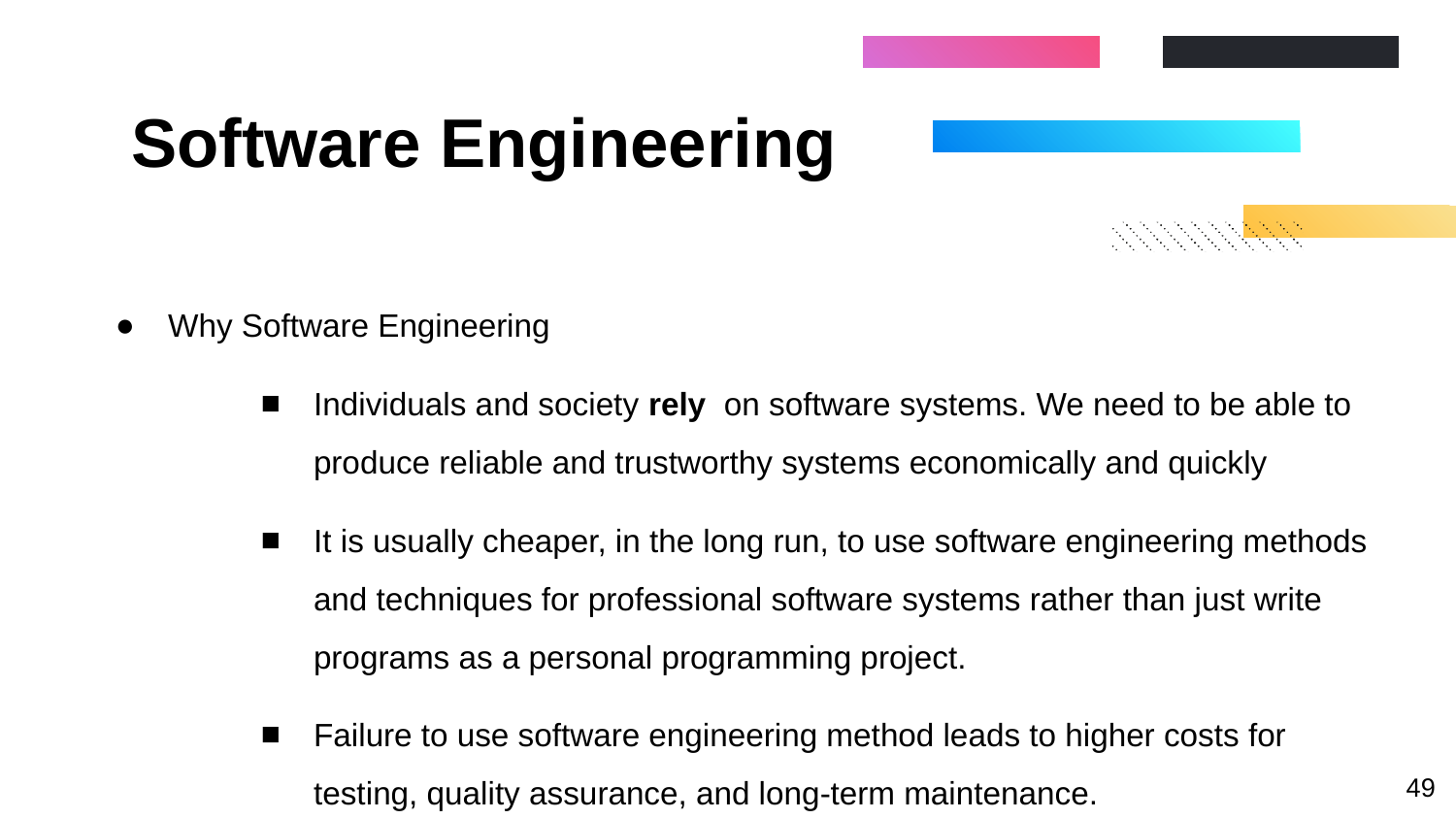

# Software Engineering
Why Software Engineering
Individuals and society rely  on software systems. We need to be able to produce reliable and trustworthy systems economically and quickly
It is usually cheaper, in the long run, to use software engineering methods and techniques for professional software systems rather than just write programs as a personal programming project.
Failure to use software engineering method leads to higher costs for testing, quality assurance, and long-term maintenance.

49